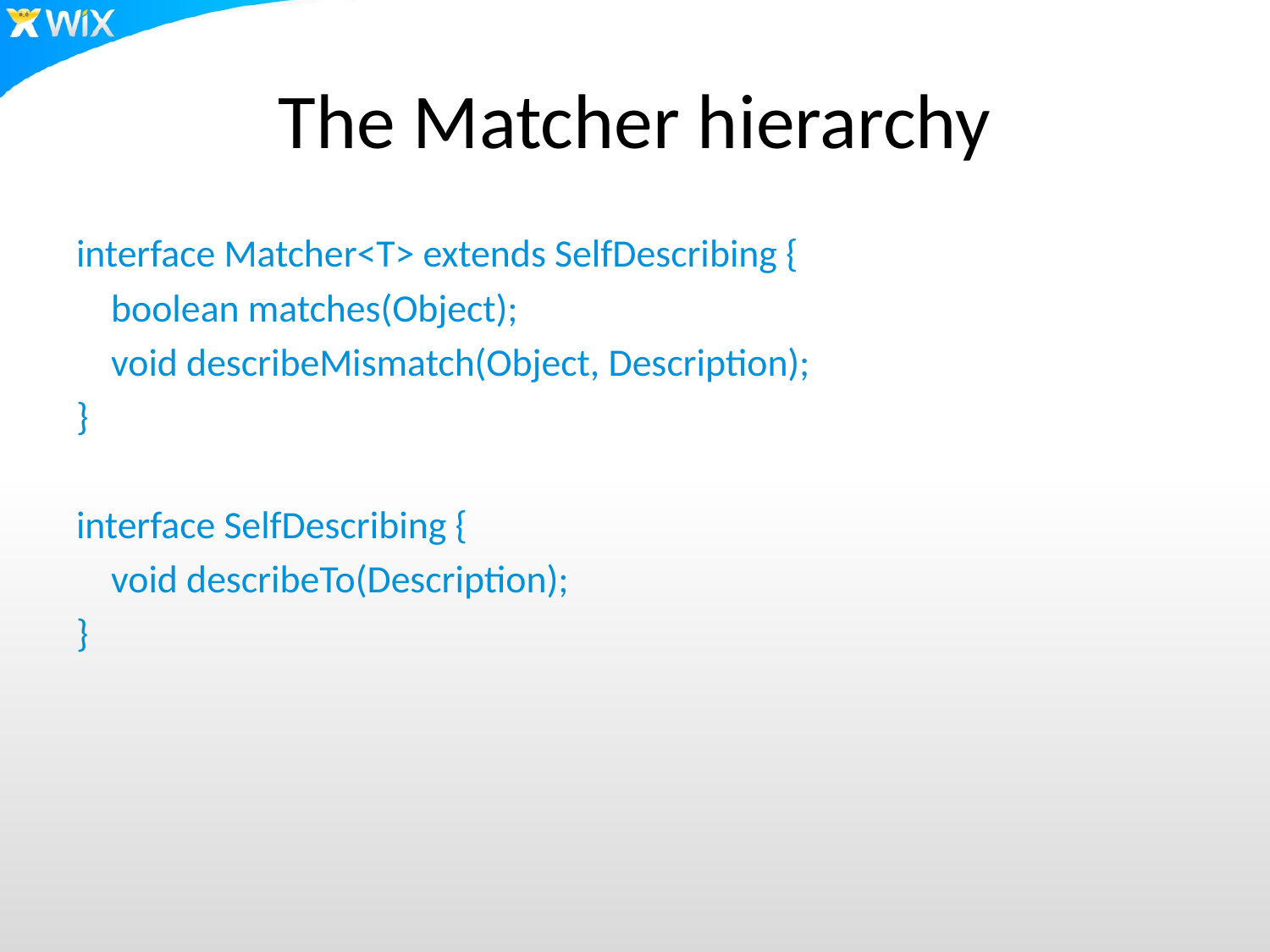

# The Matcher hierarchy
interface Matcher<T> extends SelfDescribing {
    boolean matches(Object);
    void describeMismatch(Object, Description);
}

interface SelfDescribing {
    void describeTo(Description);
}